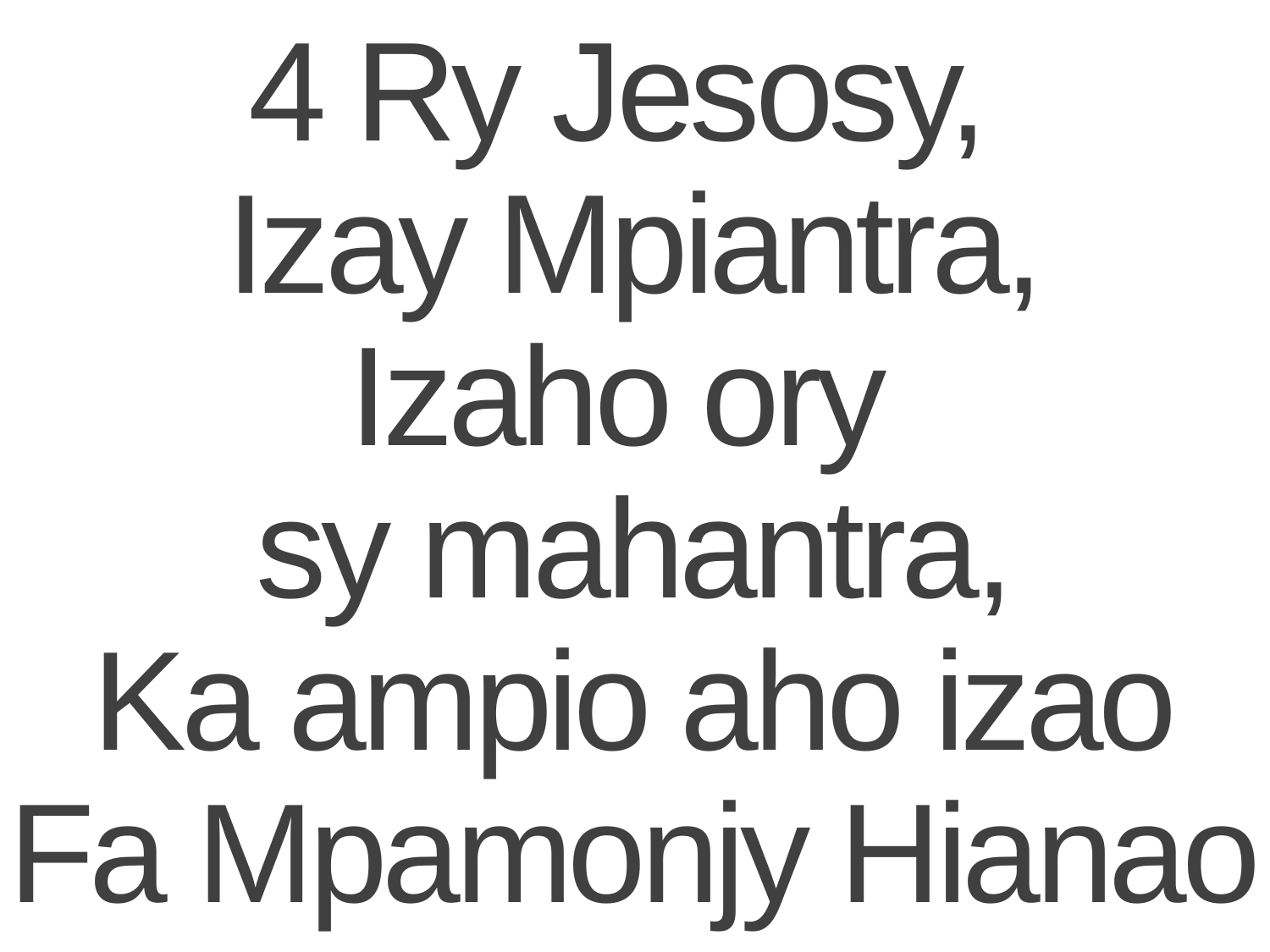

4 Ry Jesosy,
Izay Mpiantra,
Izaho ory
sy mahantra,
Ka ampio aho izao
Fa Mpamonjy Hianao